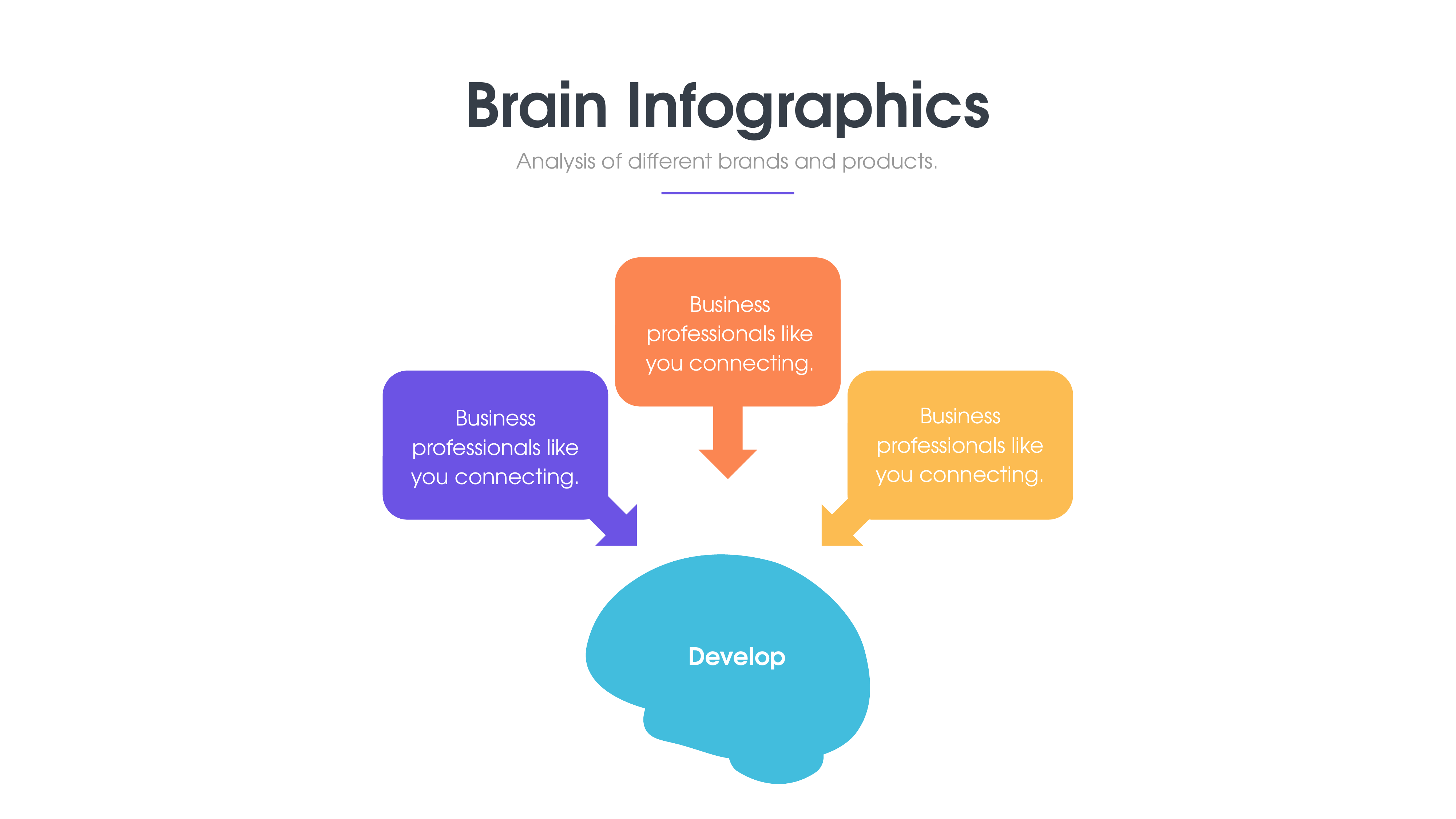

Brain Infographics
Analysis of different brands and products.

Develop
Business professionals like you connecting.
Business professionals like you connecting.
Business professionals like you connecting.